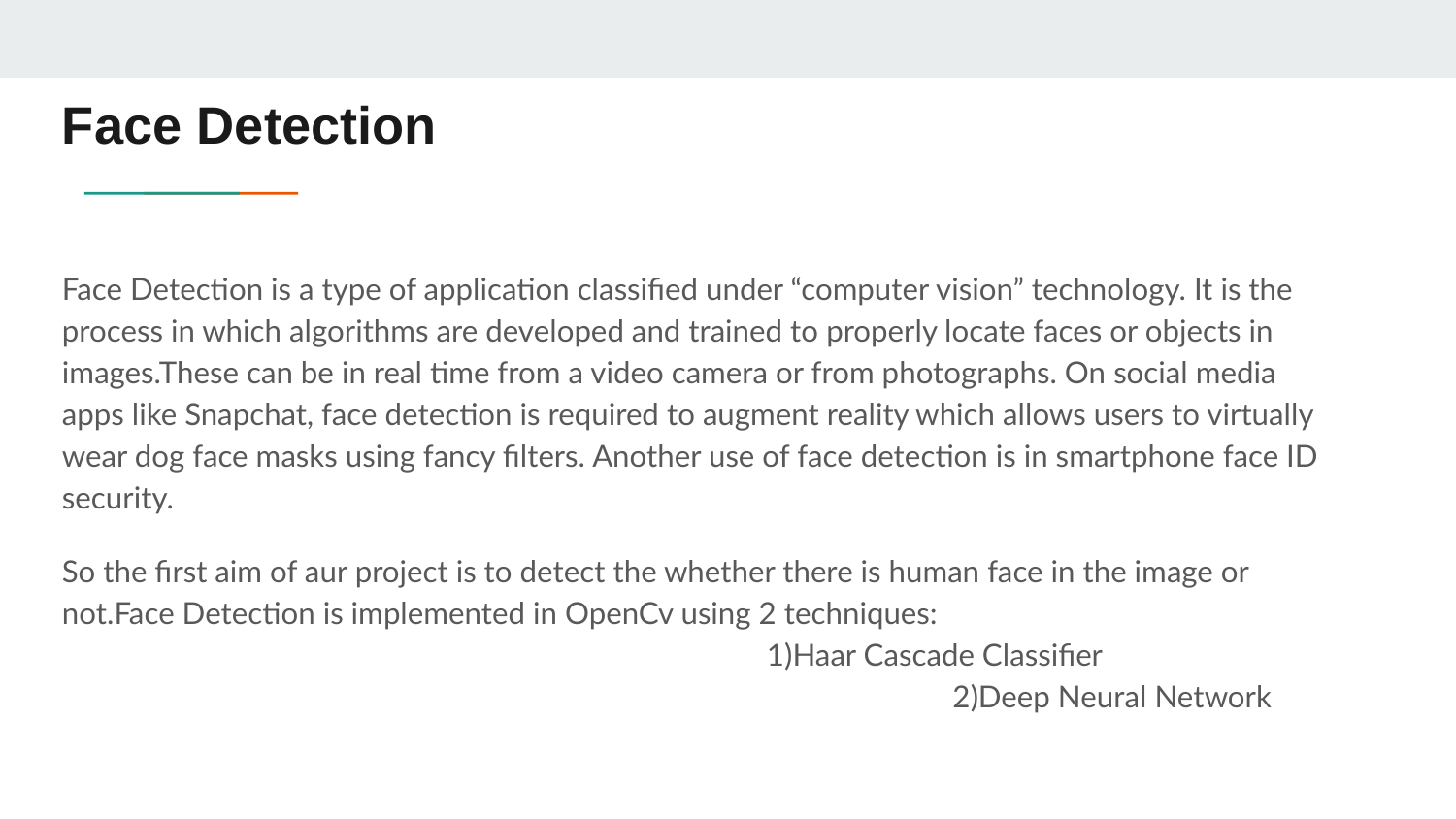

# Face Detection
Face Detection is a type of application classified under “computer vision” technology. It is the process in which algorithms are developed and trained to properly locate faces or objects in images.These can be in real time from a video camera or from photographs. On social media apps like Snapchat, face detection is required to augment reality which allows users to virtually wear dog face masks using fancy filters. Another use of face detection is in smartphone face ID security.
So the first aim of aur project is to detect the whether there is human face in the image or not.Face Detection is implemented in OpenCv using 2 techniques:                                                                                                                                             1)Haar Cascade Classifier                                                                                                                                                2)Deep Neural Network